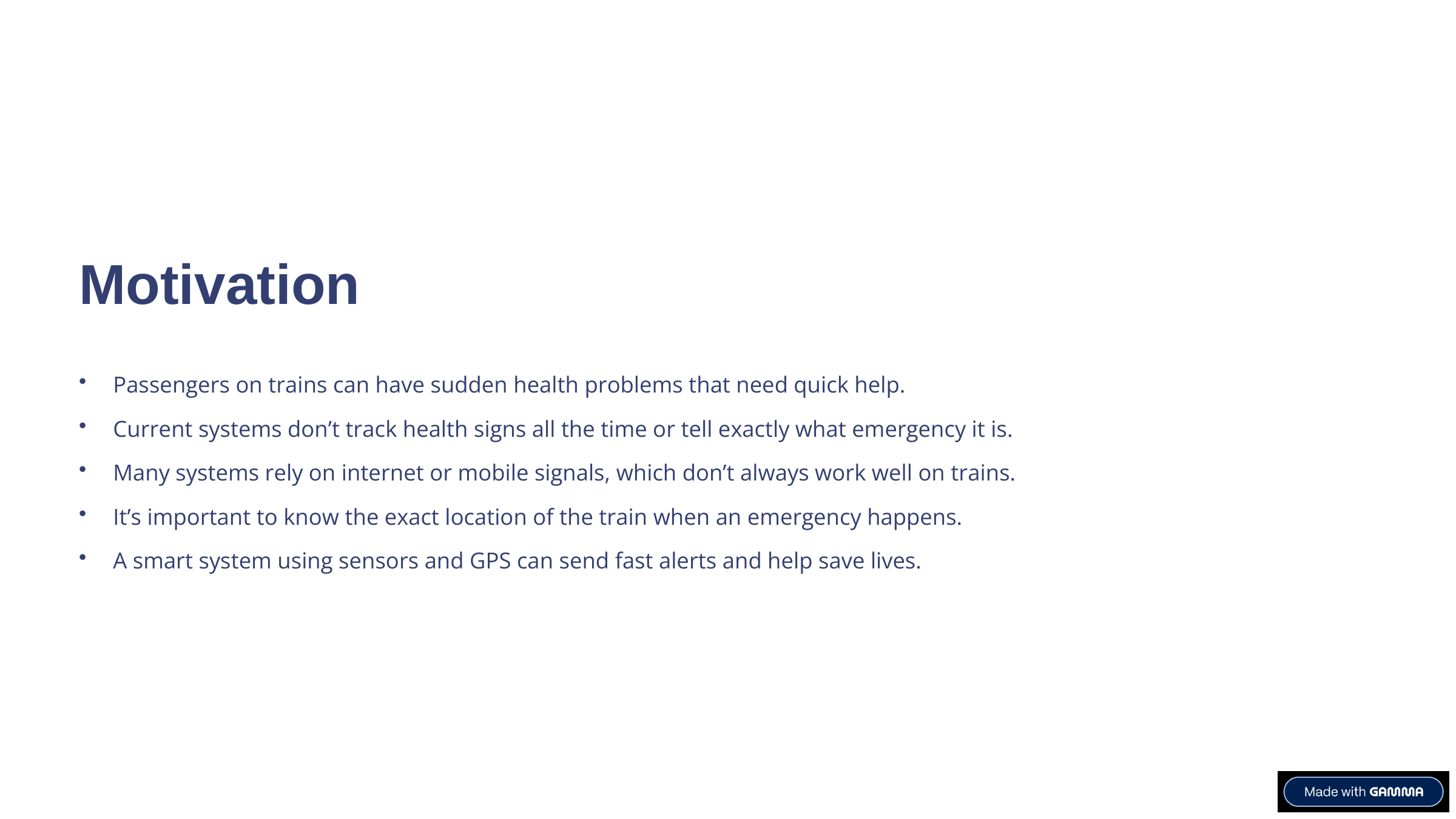

Motivation
Passengers on trains can have sudden health problems that need quick help.
Current systems don’t track health signs all the time or tell exactly what emergency it is.
Many systems rely on internet or mobile signals, which don’t always work well on trains.
It’s important to know the exact location of the train when an emergency happens.
A smart system using sensors and GPS can send fast alerts and help save lives.